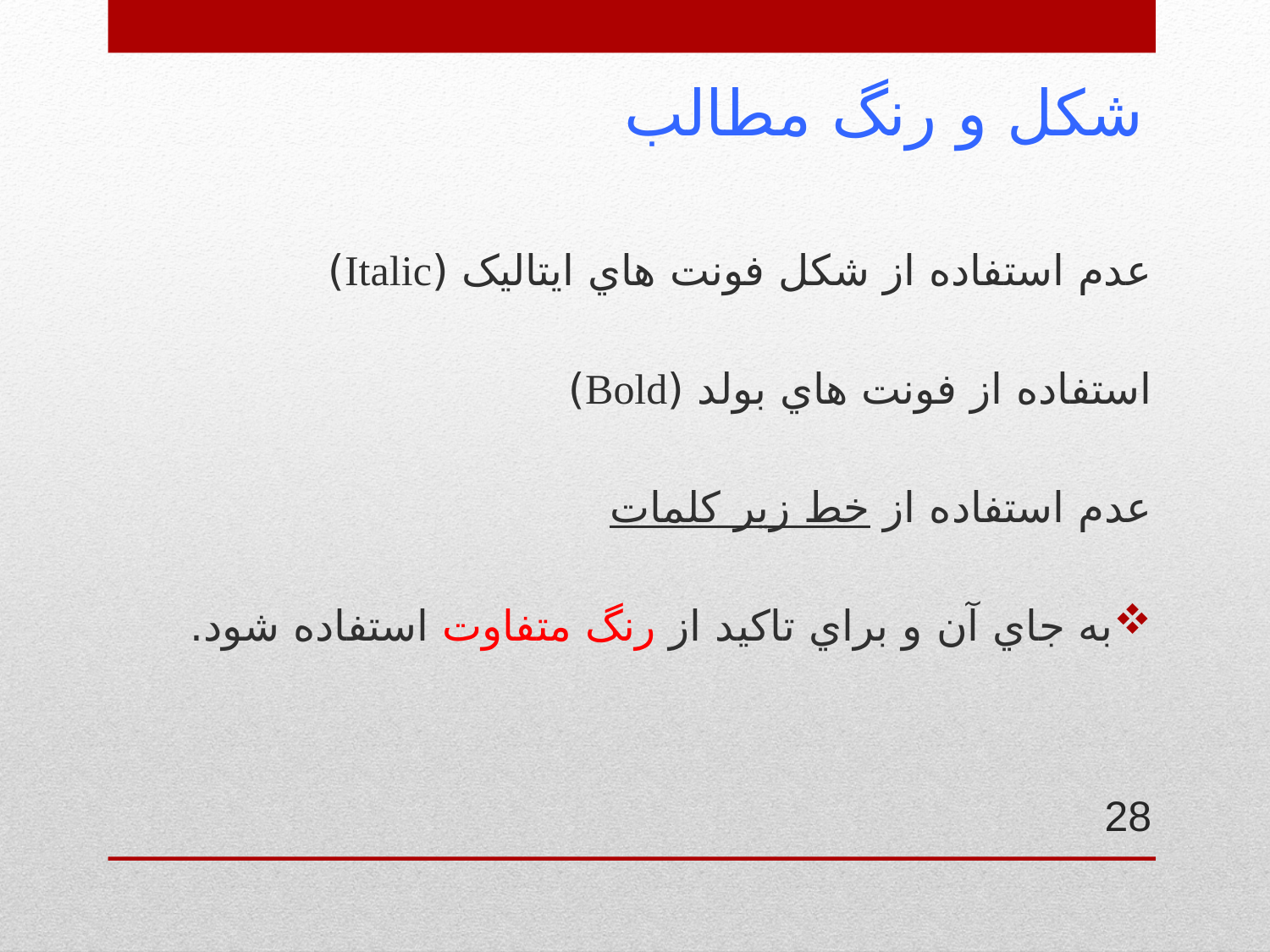

# شکل و رنگ مطالب
عدم استفاده از شکل فونت هاي ايتاليک (Italic)

استفاده از فونت هاي بولد (Bold)

عدم استفاده از خط زير کلمات

به جاي آن و براي تاکيد از رنگ متفاوت استفاده شود.

28